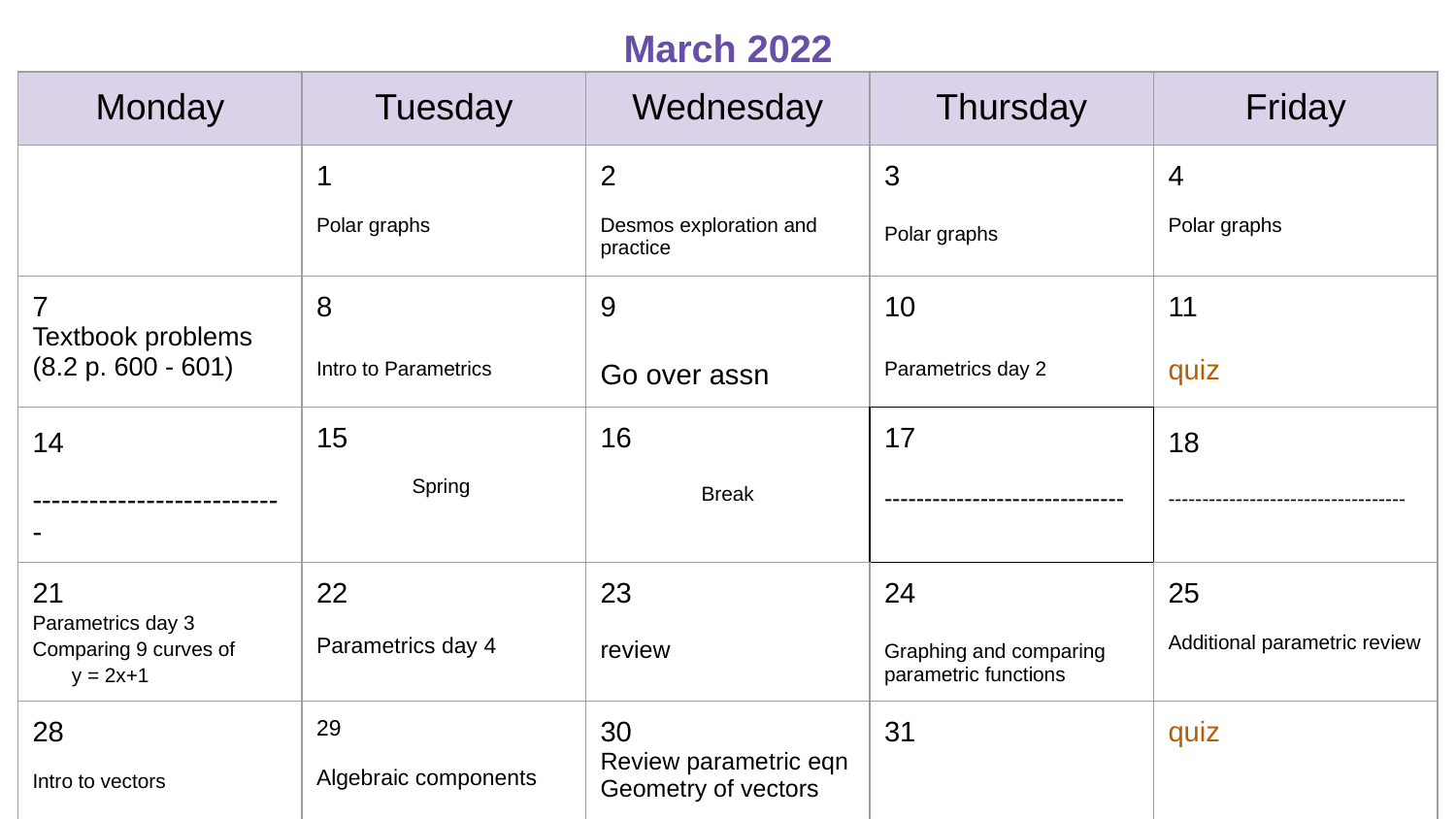

March 2022
| Monday | Tuesday | Wednesday | Thursday | Friday |
| --- | --- | --- | --- | --- |
|  | 1 Polar graphs | 2 Desmos exploration and practice | 3 Polar graphs | 4 Polar graphs |
| 7 Textbook problems (8.2 p. 600 - 601) | 8 Intro to Parametrics | 9 Go over assn | 10 Parametrics day 2 | 11 quiz |
| 14 --------------------------- | 15 Spring | 16 Break | 17 ------------------------------ | 18 ----------------------------------- |
| 21 Parametrics day 3 Comparing 9 curves of y = 2x+1 | 22 Parametrics day 4 | 23 review | 24 Graphing and comparing parametric functions | 25 Additional parametric review |
| 28 Intro to vectors | 29 Algebraic components | 30 Review parametric eqn Geometry of vectors | 31 | quiz |